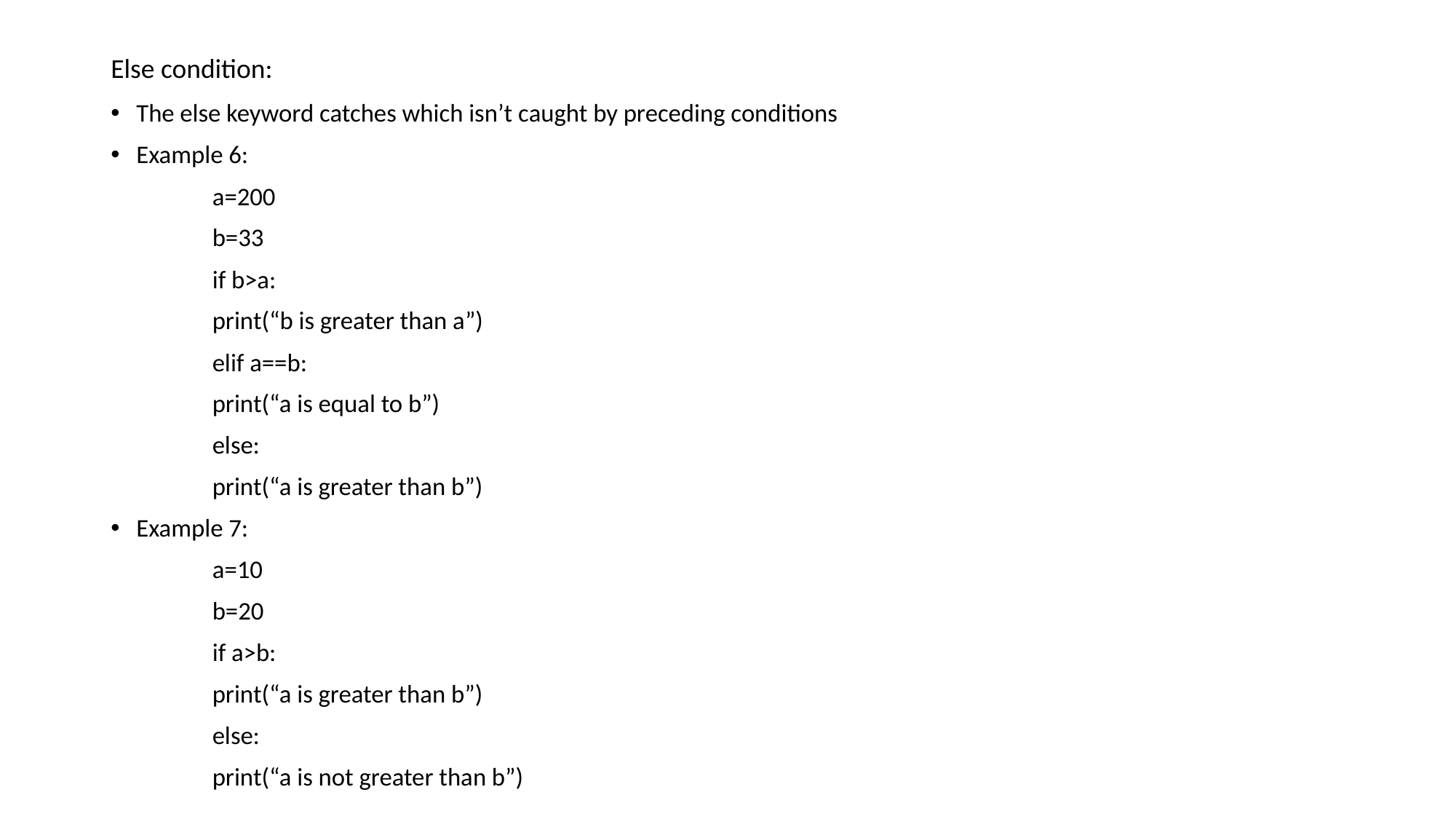

# Else condition:
The else keyword catches which isn’t caught by preceding conditions
Example 6:
	a=200
	b=33
	if b>a:
		print(“b is greater than a”)
	elif a==b:
		print(“a is equal to b”)
	else:
		print(“a is greater than b”)
Example 7:
	a=10
	b=20
	if a>b:
		print(“a is greater than b”)
	else:
		print(“a is not greater than b”)